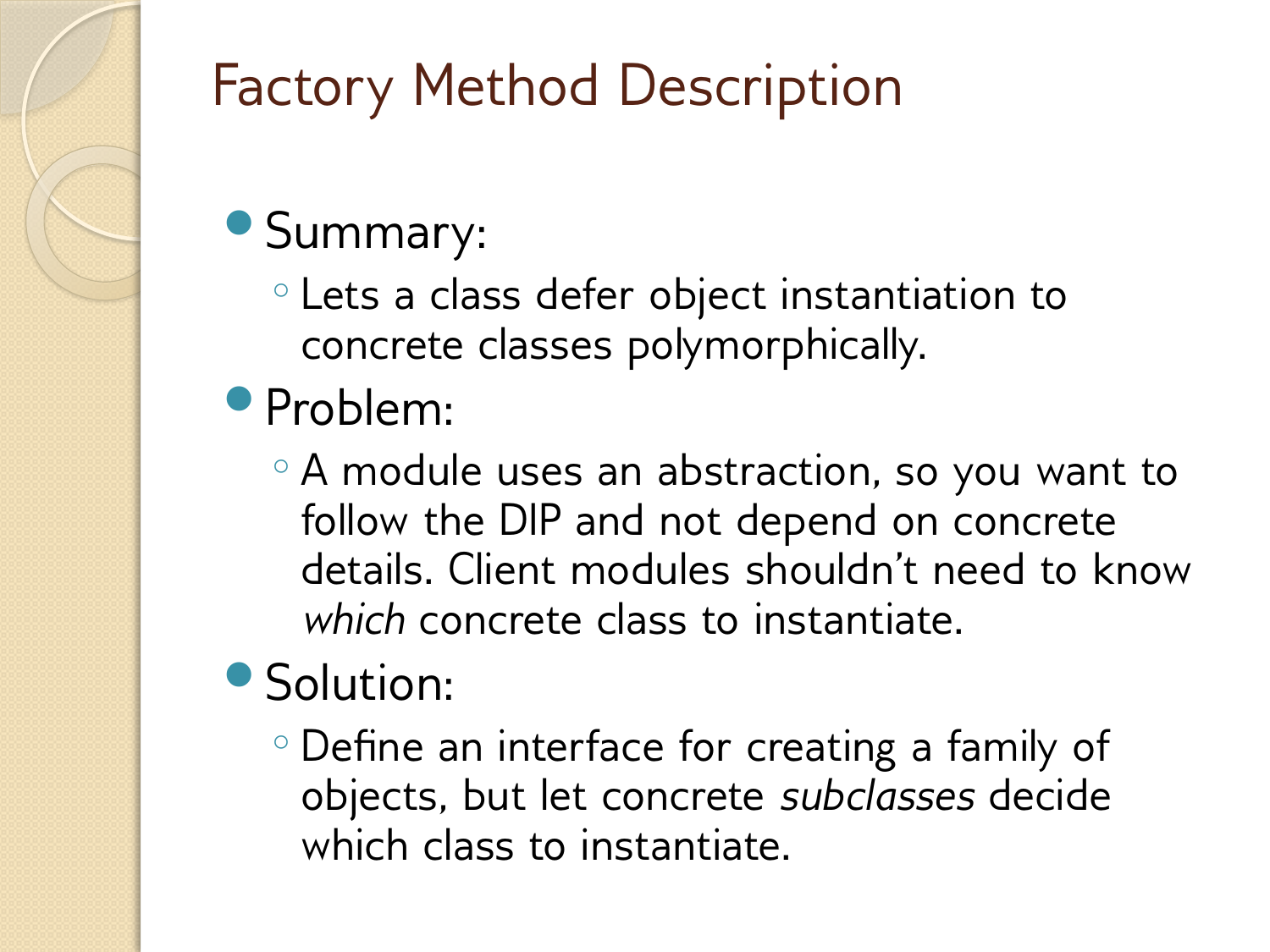

# Factory Method Description
Summary:
Lets a class defer object instantiation to concrete classes polymorphically.
Problem:
A module uses an abstraction, so you want to follow the DIP and not depend on concrete details. Client modules shouldn’t need to know which concrete class to instantiate.
Solution:
Define an interface for creating a family of objects, but let concrete subclasses decide which class to instantiate.